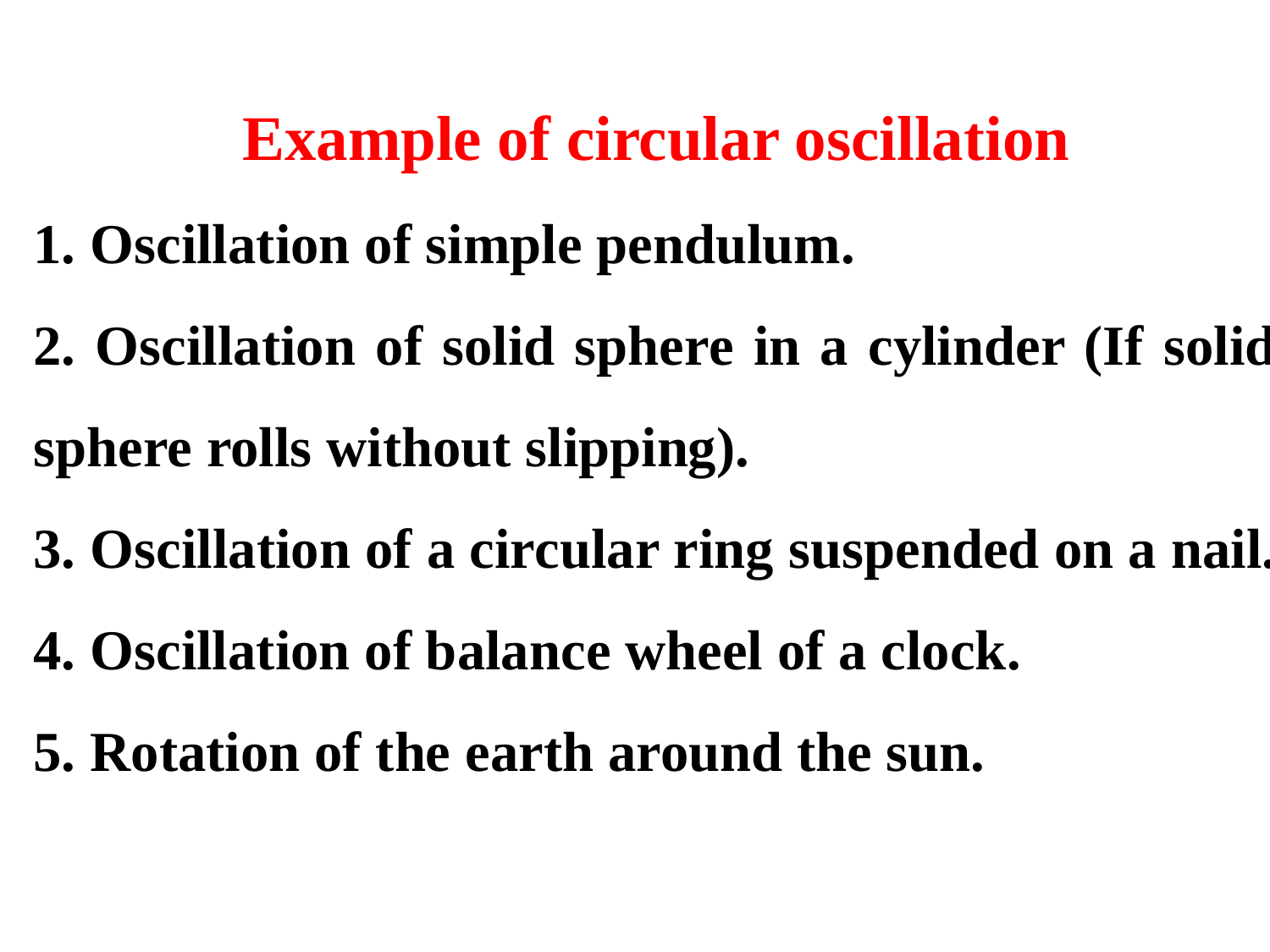

Example of circular oscillation
1. Oscillation of simple pendulum.
2. Oscillation of solid sphere in a cylinder (If solid sphere rolls without slipping).
3. Oscillation of a circular ring suspended on a nail.
4. Oscillation of balance wheel of a clock.
5. Rotation of the earth around the sun.